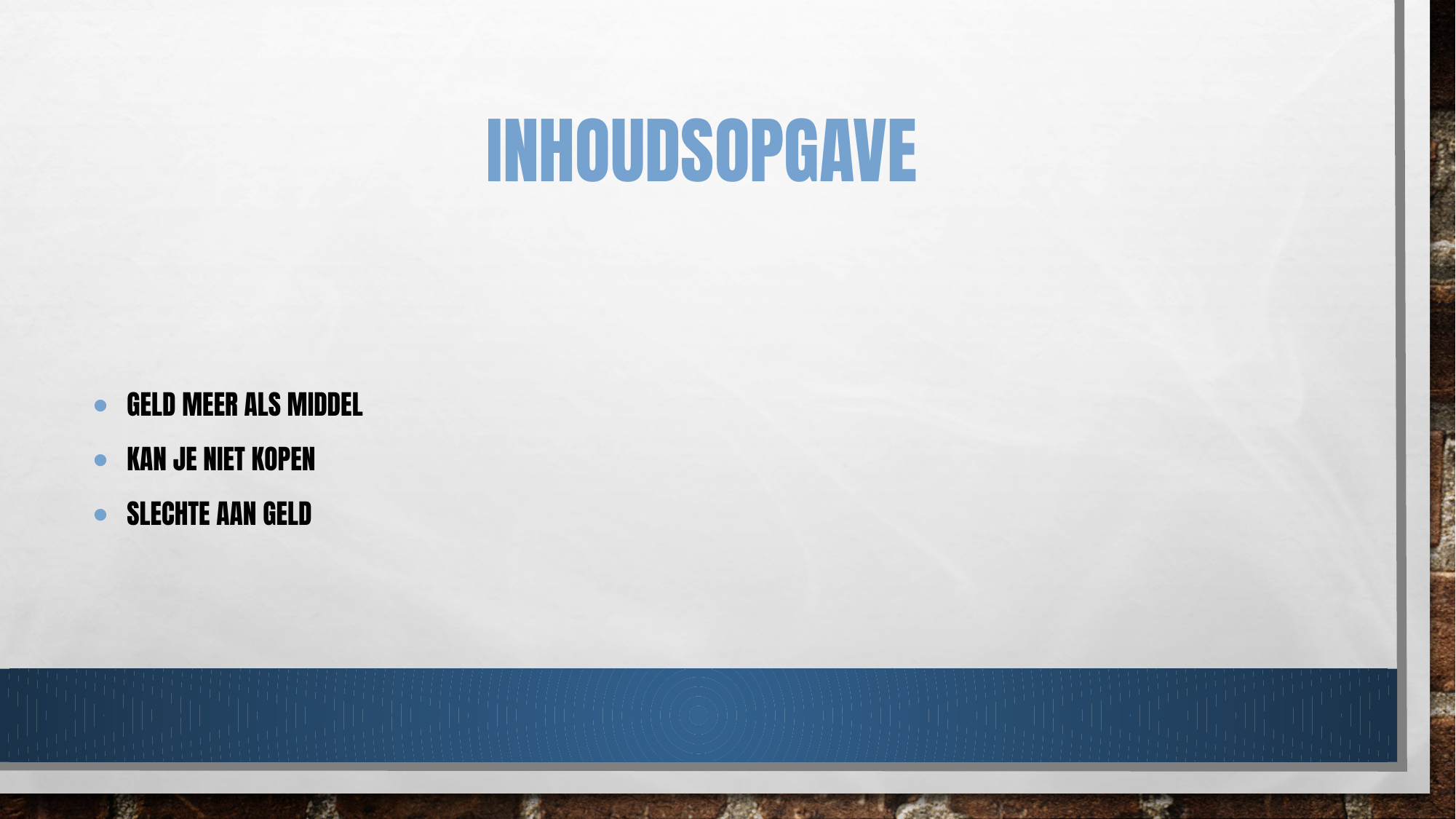

# inhoudsopgave

Geld meer als middel
Kan je niet kopen
Slechte aan geld